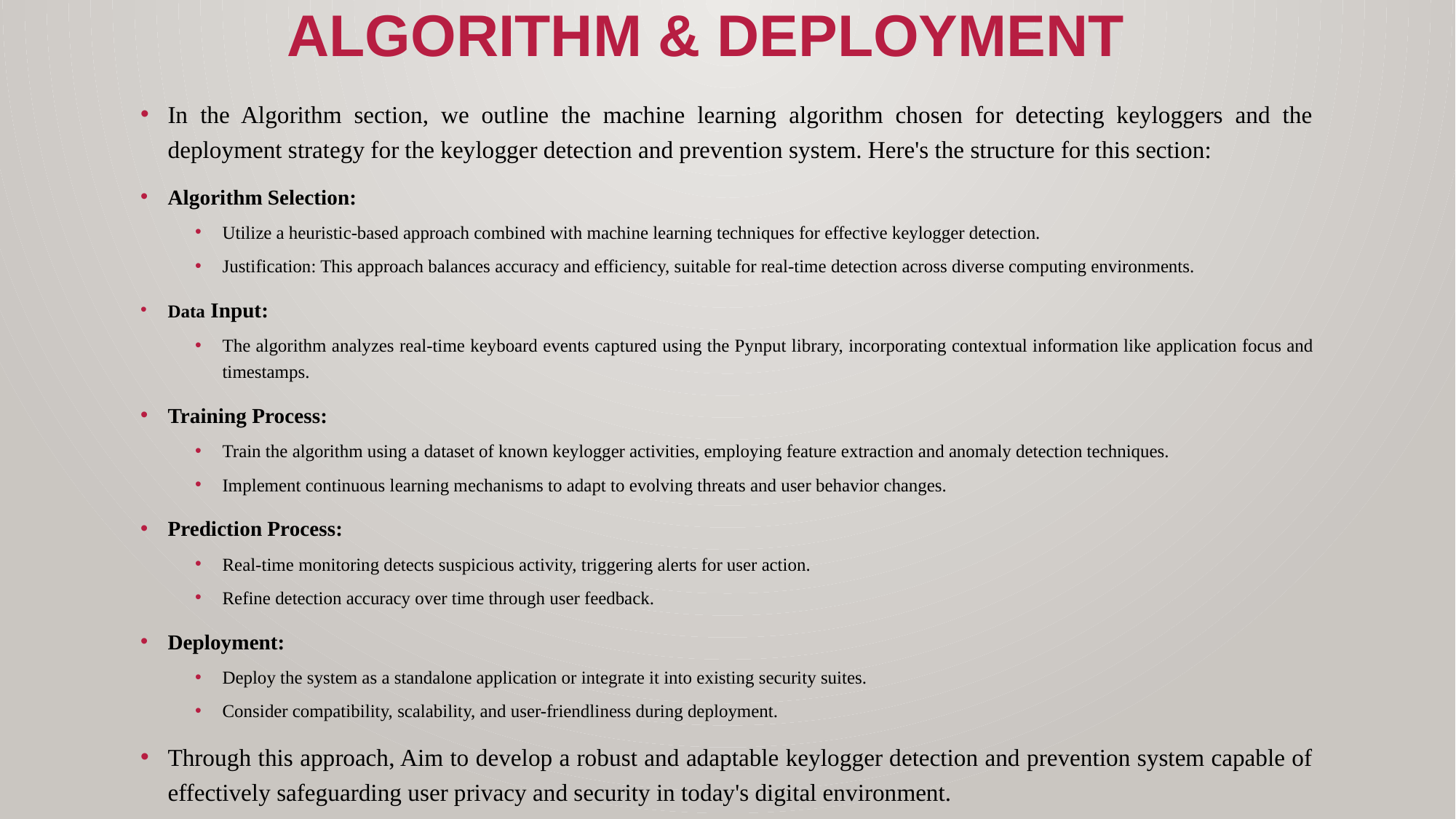

# Algorithm & Deployment
In the Algorithm section, we outline the machine learning algorithm chosen for detecting keyloggers and the deployment strategy for the keylogger detection and prevention system. Here's the structure for this section:
Algorithm Selection:
Utilize a heuristic-based approach combined with machine learning techniques for effective keylogger detection.
Justification: This approach balances accuracy and efficiency, suitable for real-time detection across diverse computing environments.
Data Input:
The algorithm analyzes real-time keyboard events captured using the Pynput library, incorporating contextual information like application focus and timestamps.
Training Process:
Train the algorithm using a dataset of known keylogger activities, employing feature extraction and anomaly detection techniques.
Implement continuous learning mechanisms to adapt to evolving threats and user behavior changes.
Prediction Process:
Real-time monitoring detects suspicious activity, triggering alerts for user action.
Refine detection accuracy over time through user feedback.
Deployment:
Deploy the system as a standalone application or integrate it into existing security suites.
Consider compatibility, scalability, and user-friendliness during deployment.
Through this approach, Aim to develop a robust and adaptable keylogger detection and prevention system capable of effectively safeguarding user privacy and security in today's digital environment.